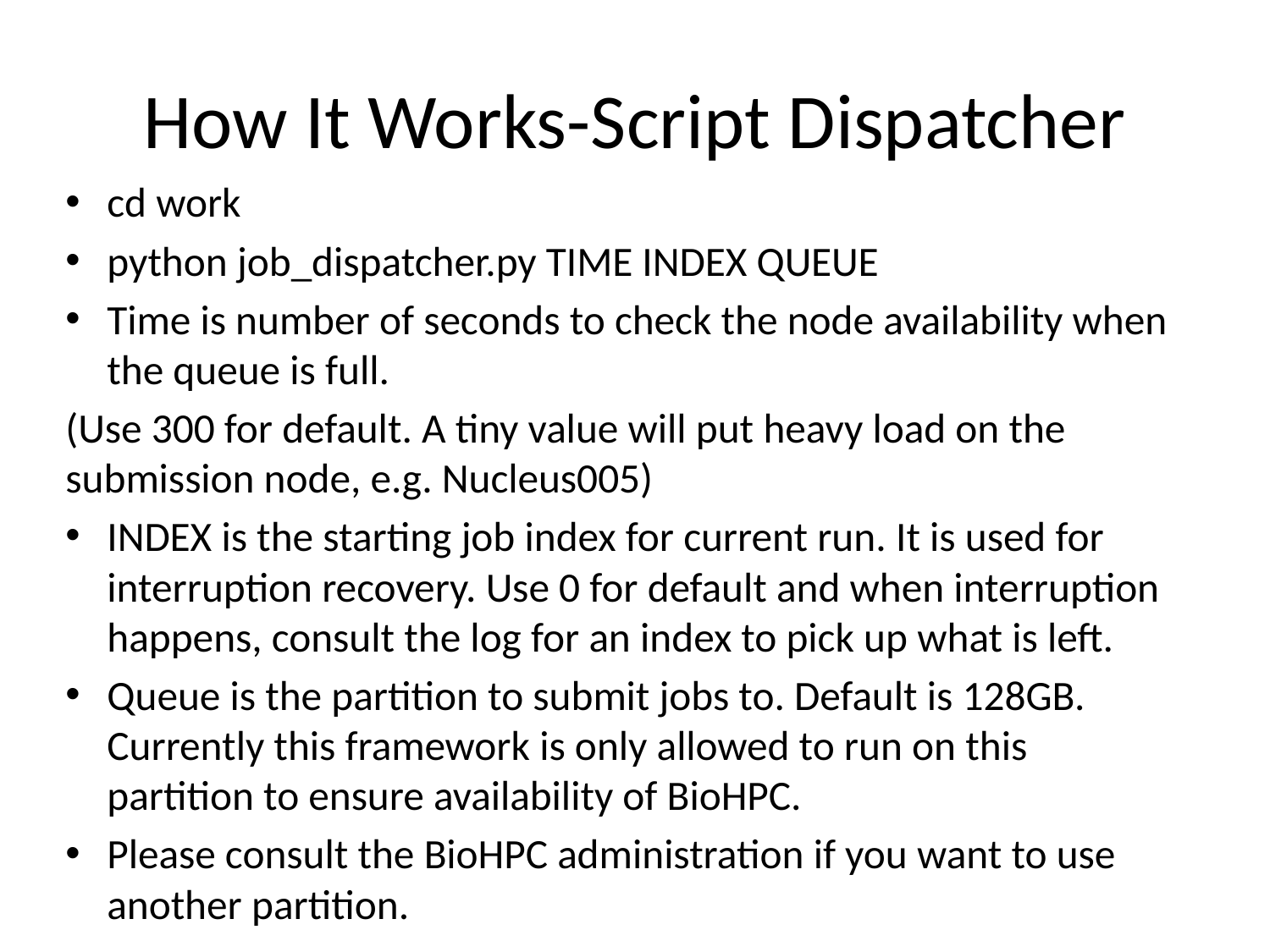

# How It Works-Script Dispatcher
cd work
python job_dispatcher.py TIME INDEX QUEUE
Time is number of seconds to check the node availability when the queue is full.
(Use 300 for default. A tiny value will put heavy load on the submission node, e.g. Nucleus005)
INDEX is the starting job index for current run. It is used for interruption recovery. Use 0 for default and when interruption happens, consult the log for an index to pick up what is left.
Queue is the partition to submit jobs to. Default is 128GB. Currently this framework is only allowed to run on this partition to ensure availability of BioHPC.
Please consult the BioHPC administration if you want to use another partition.